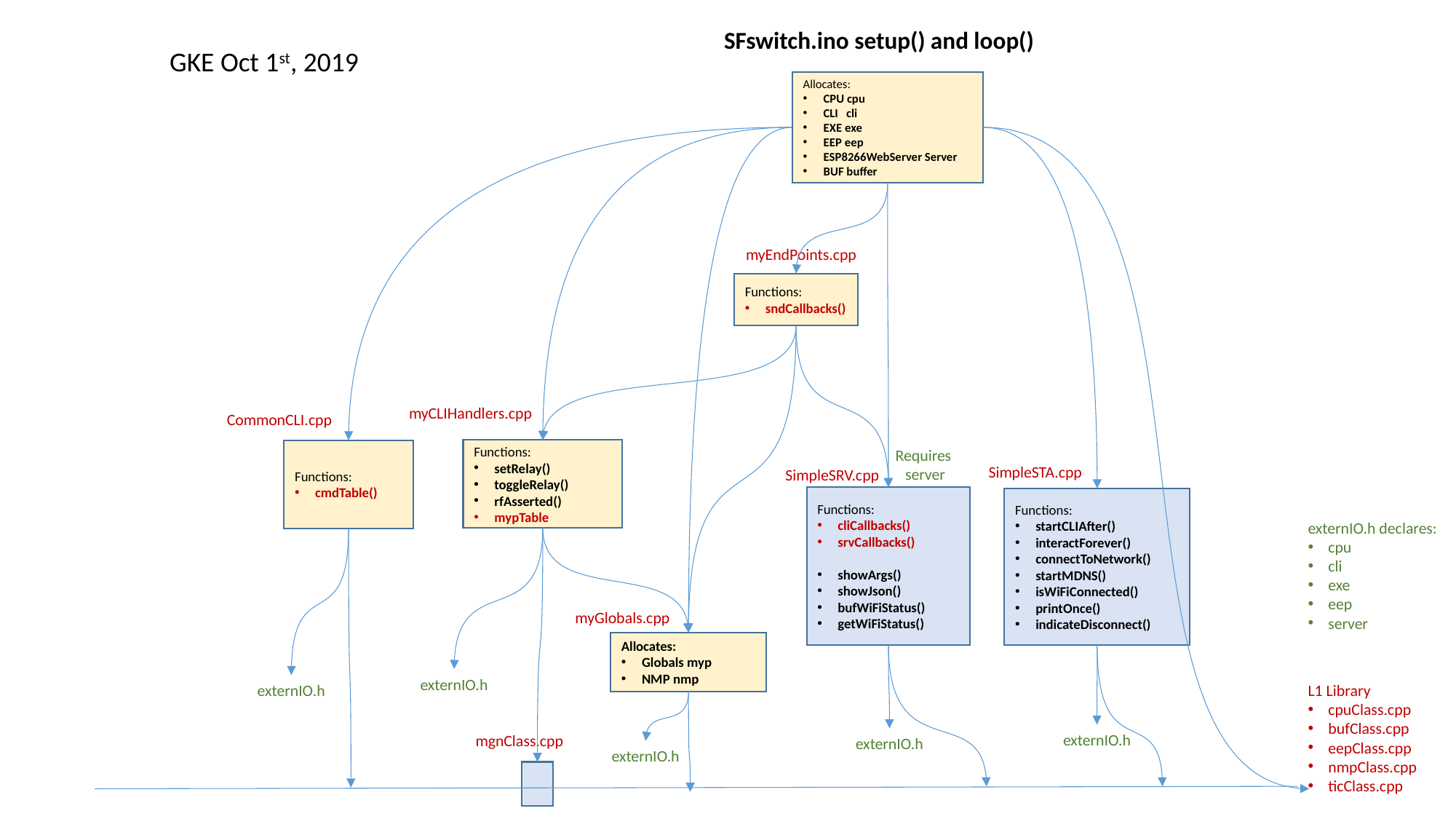

SFswitch.ino setup() and loop()
GKE Oct 1st, 2019
Allocates:
CPU cpu
CLI   cli
EXE exe
EEP eep
ESP8266WebServer Server
BUF buffer
myEndPoints.cpp
Functions:
sndCallbacks()
myCLIHandlers.cpp
CommonCLI.cpp
Functions:
setRelay()
toggleRelay()
rfAsserted()
mypTable
Requires
server
Functions:
cmdTable()
SimpleSTA.cpp
SimpleSRV.cpp
Functions:
cliCallbacks()
srvCallbacks()

showArgs()
showJson()
bufWiFiStatus()
getWiFiStatus()
Functions:
startCLIAfter()
interactForever()
connectToNetwork()
startMDNS()
isWiFiConnected()
printOnce()
indicateDisconnect()
externIO.h declares:
cpu
cli
exe
eep
server
myGlobals.cpp
Allocates:
Globals myp
NMP nmp
externIO.h
externIO.h
L1 Library
cpuClass.cpp
bufClass.cpp
eepClass.cpp
nmpClass.cpp
ticClass.cpp

externIO.h
mgnClass.cpp
externIO.h
externIO.h